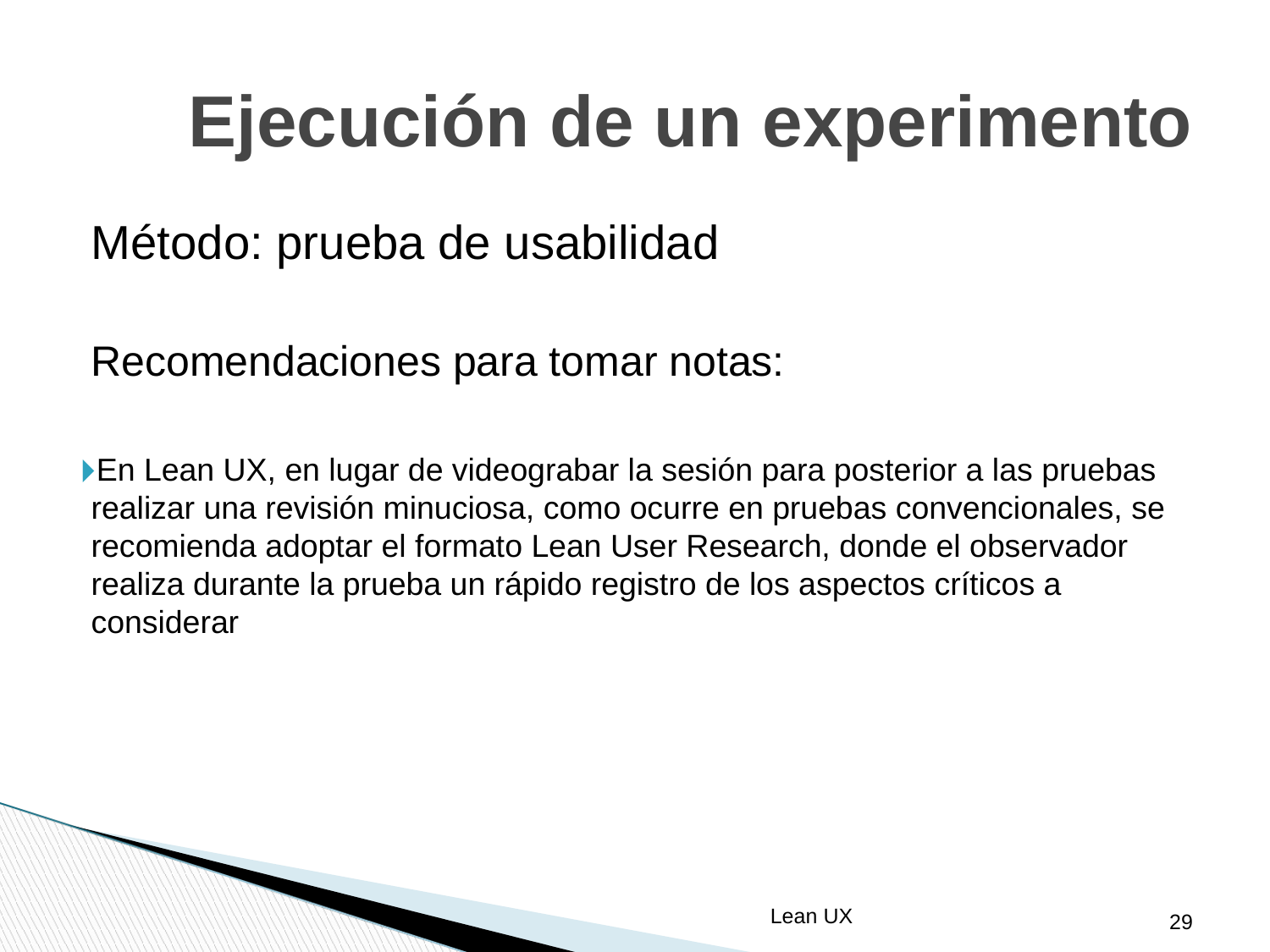

Ejecución de un experimento
Método: prueba de usabilidad

Recomendaciones para tomar notas:

En Lean UX, en lugar de videograbar la sesión para posterior a las pruebas realizar una revisión minuciosa, como ocurre en pruebas convencionales, se recomienda adoptar el formato Lean User Research, donde el observador realiza durante la prueba un rápido registro de los aspectos críticos a considerar
29
Lean UX